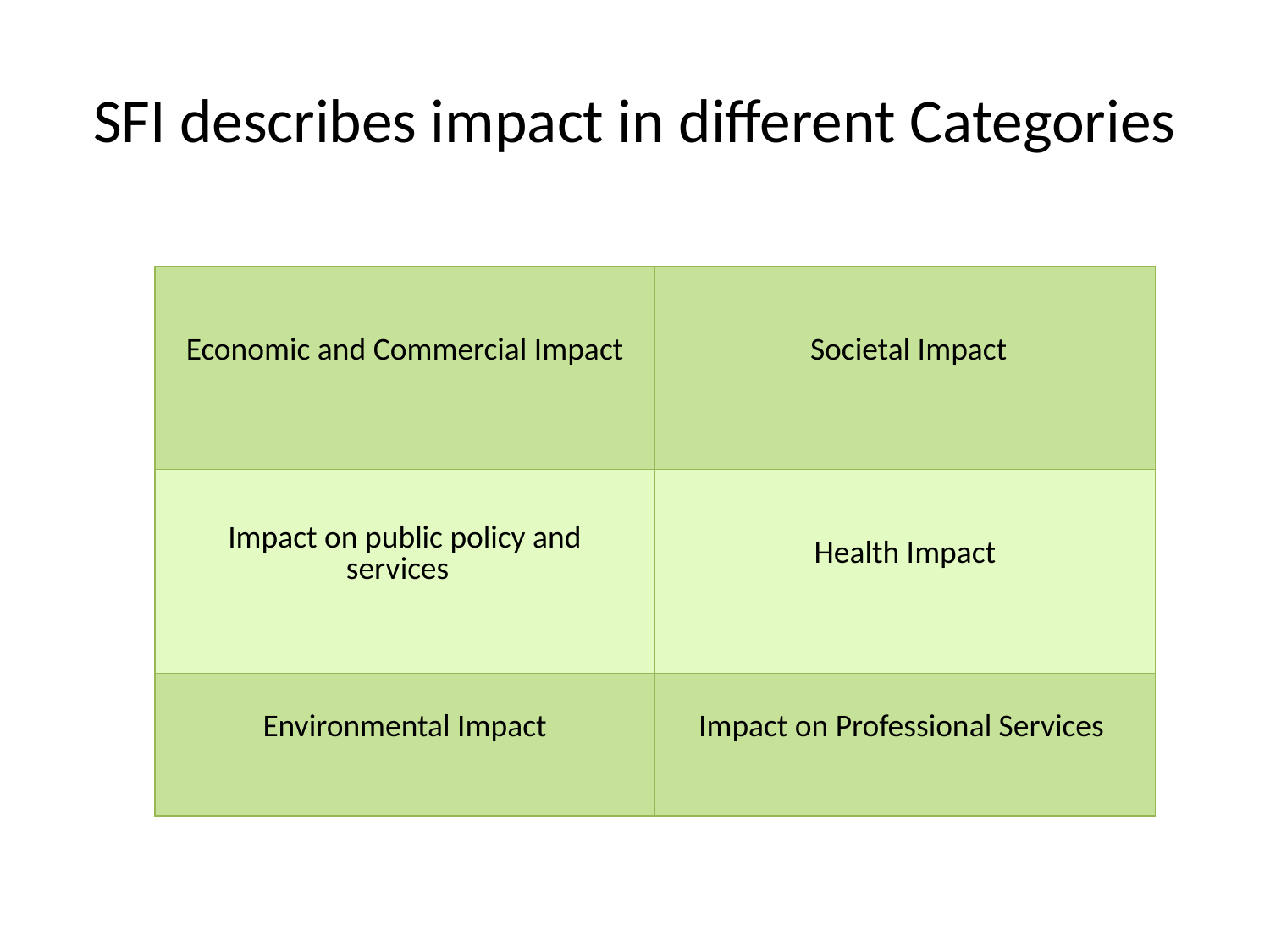

# SFI describes impact in different Categories
| Economic and Commercial Impact | Societal Impact |
| --- | --- |
| Impact on public policy and services | Health Impact |
| Environmental Impact | Impact on Professional Services |